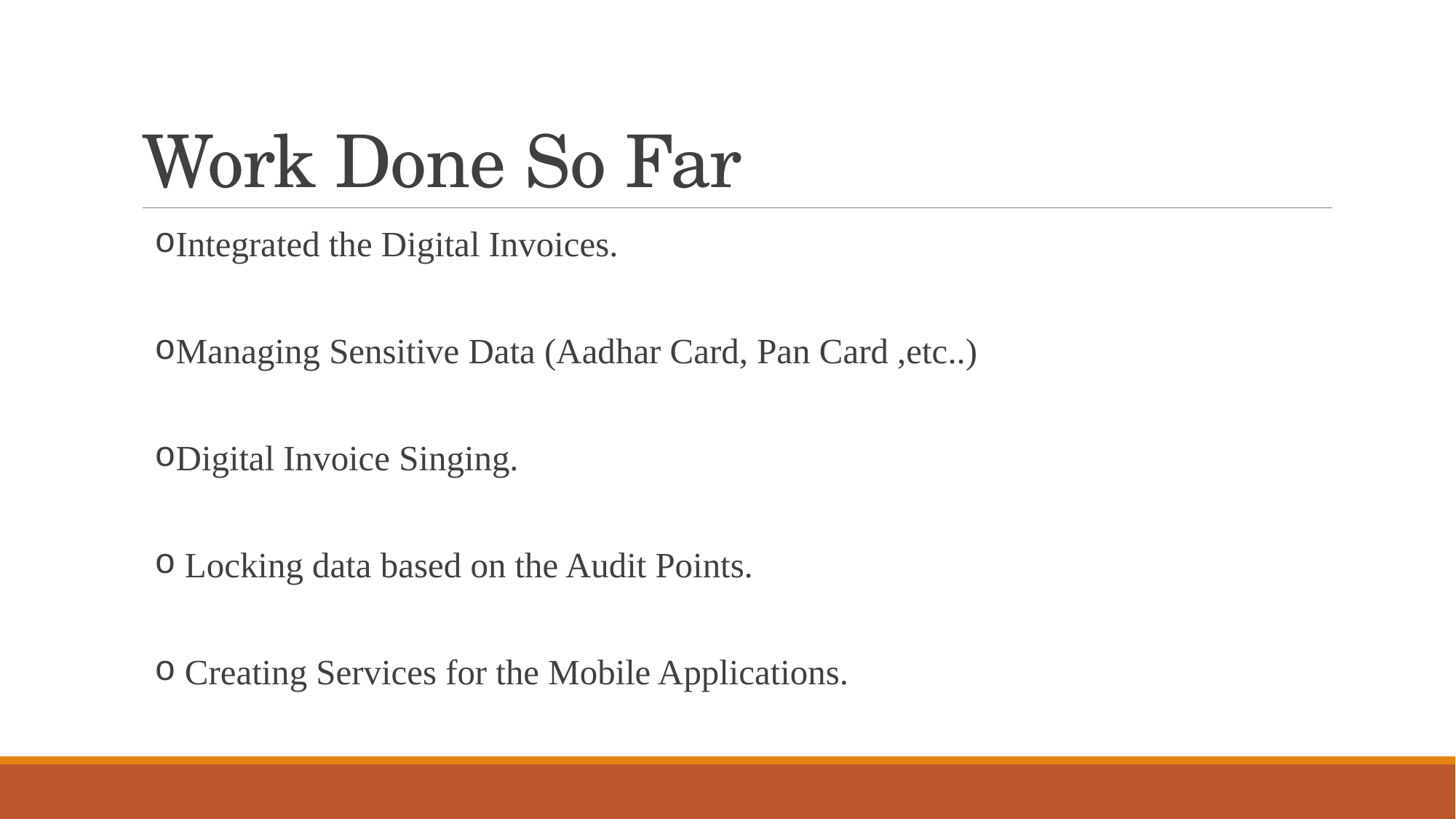

# Work Done So Far
Integrated the Digital Invoices.

Managing Sensitive Data (Aadhar Card, Pan Card ,etc..)

Digital Invoice Singing.

 Locking data based on the Audit Points.

 Creating Services for the Mobile Applications.